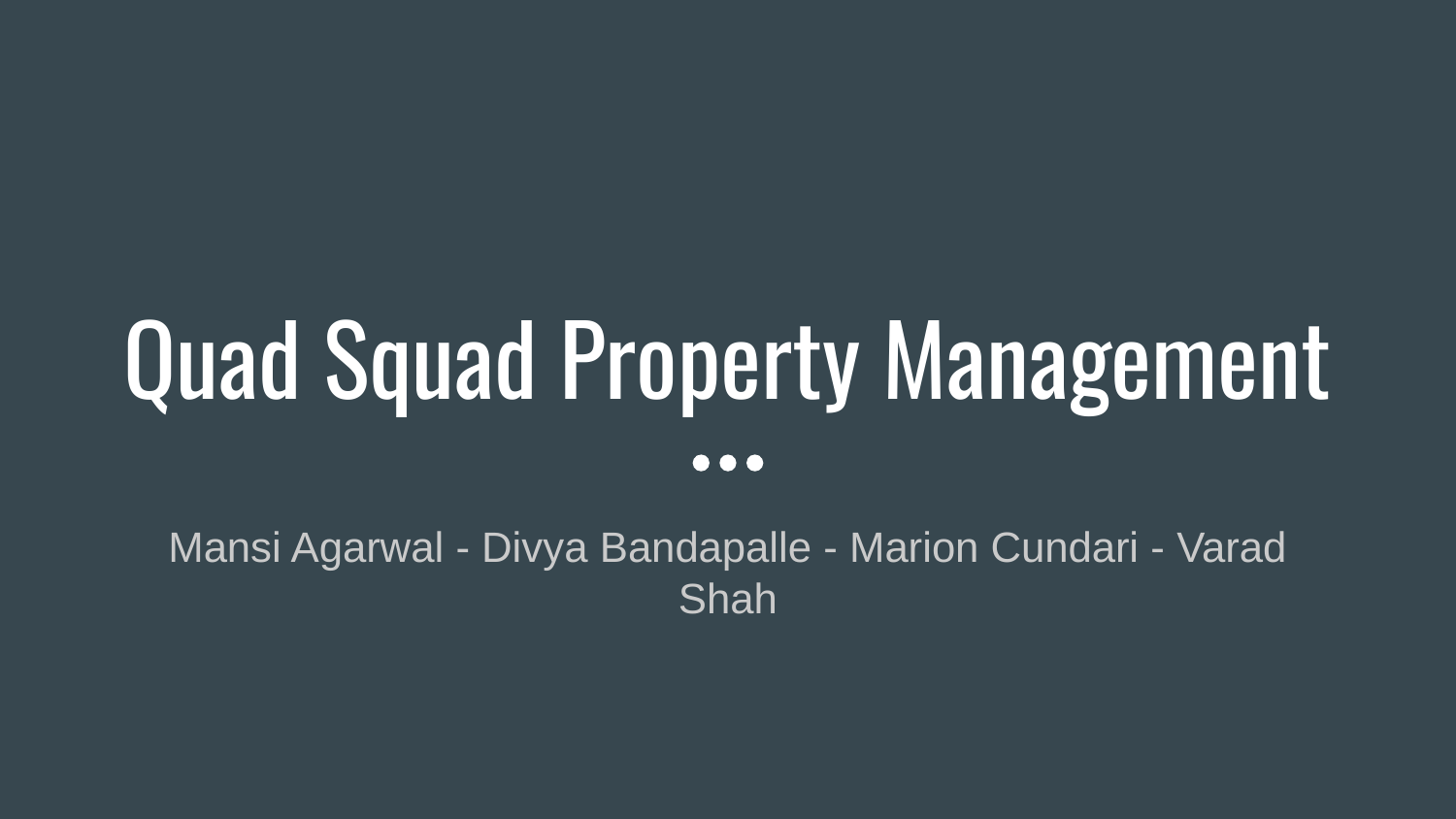

# Quad Squad Property Management
Mansi Agarwal - Divya Bandapalle - Marion Cundari - Varad Shah